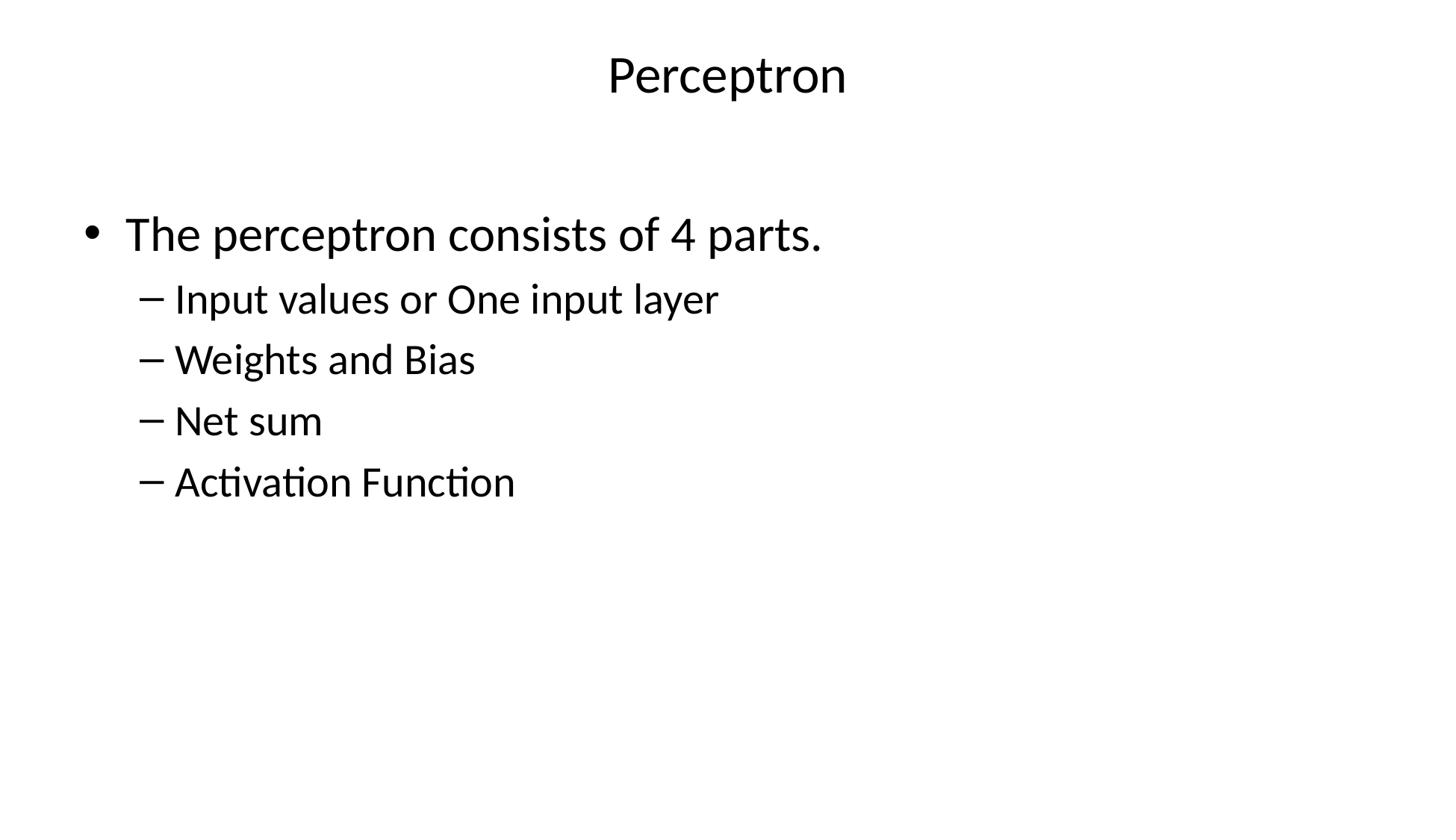

# Perceptron
The perceptron consists of 4 parts.
Input values or One input layer
Weights and Bias
Net sum
Activation Function